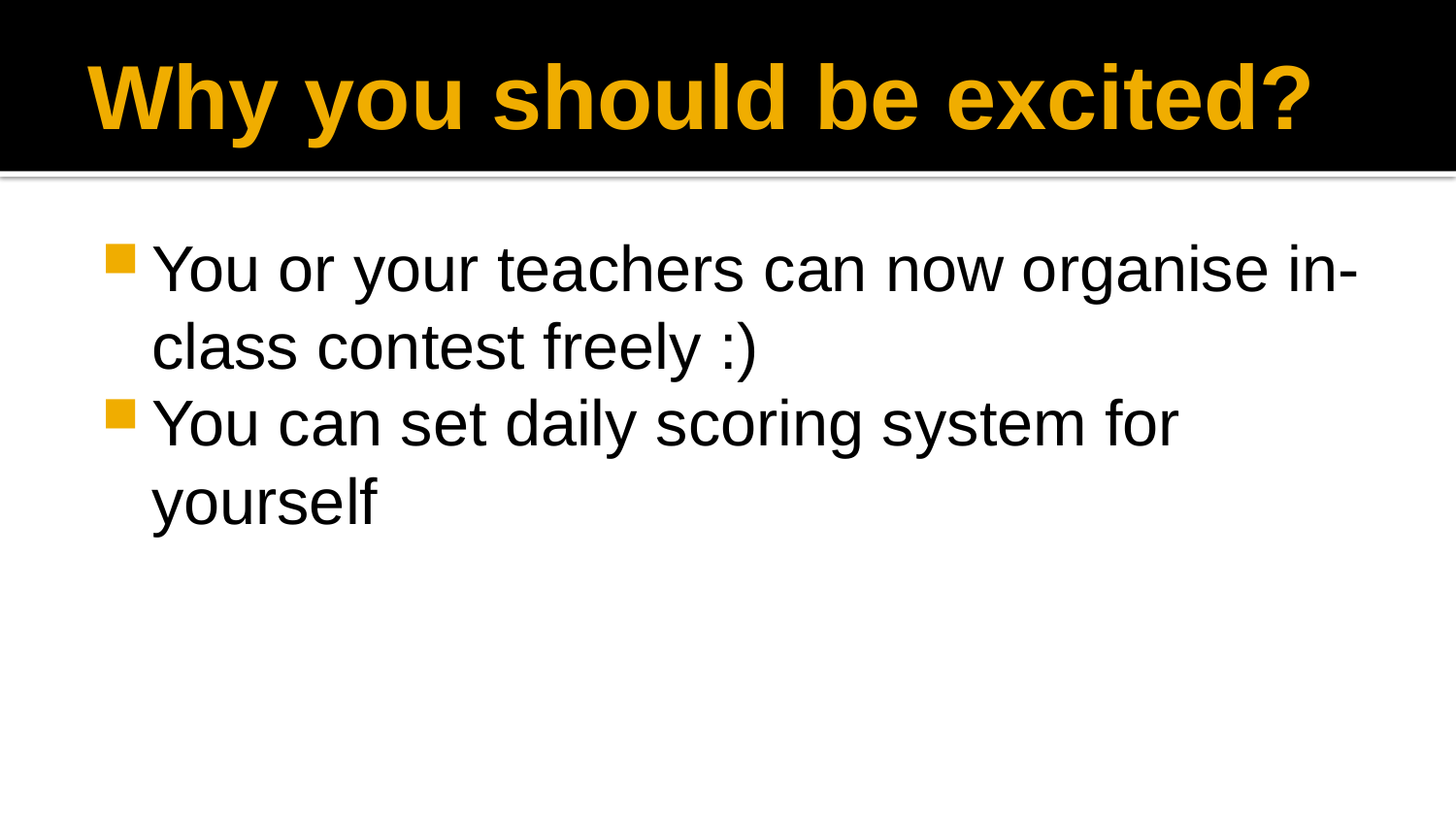

# Why you should be excited?
You or your teachers can now organise in-class contest freely :)
You can set daily scoring system for yourself